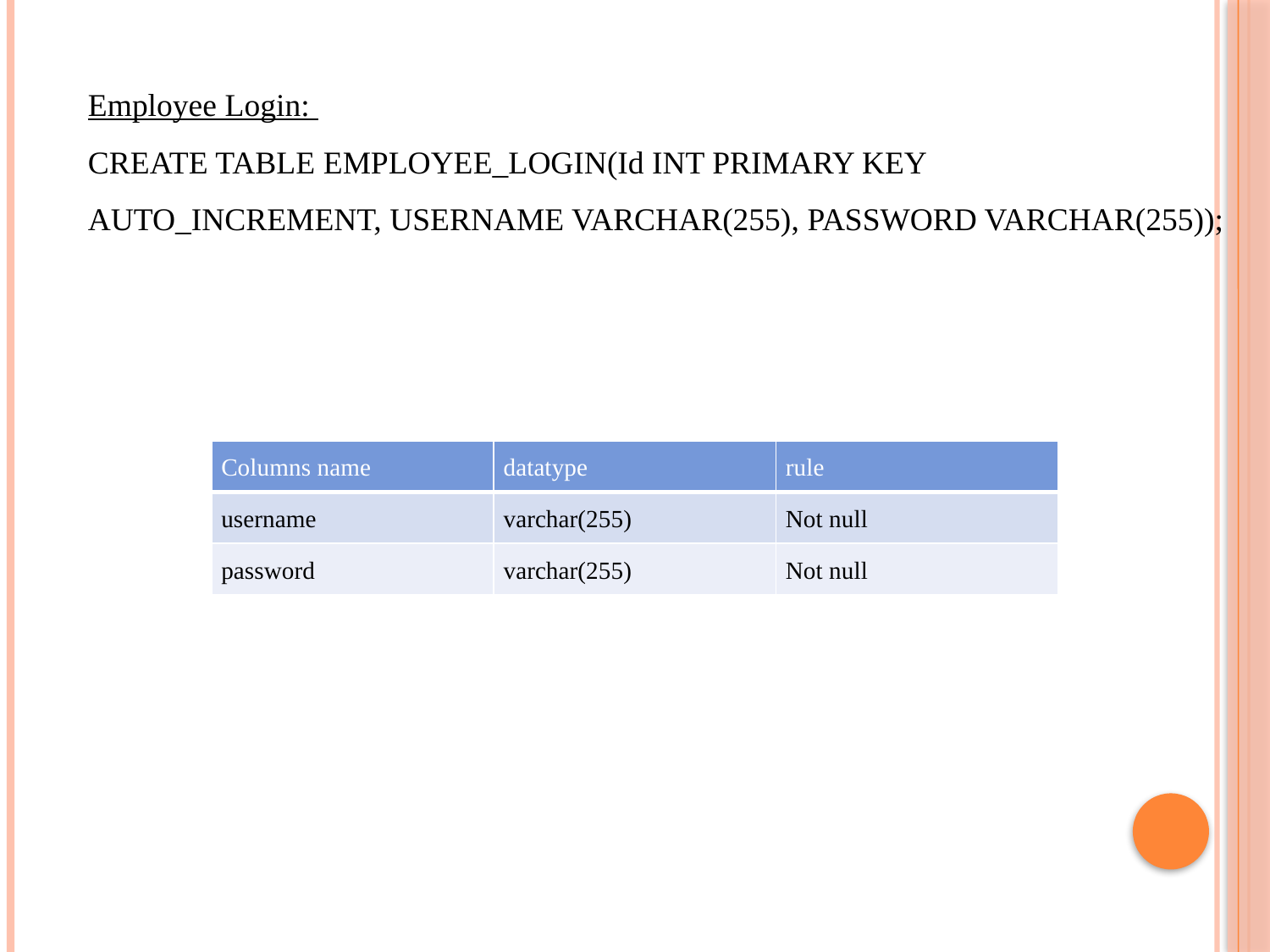

Employee Login:
CREATE TABLE EMPLOYEE_LOGIN(Id INT PRIMARY KEY
AUTO_INCREMENT, USERNAME VARCHAR(255), PASSWORD VARCHAR(255));

| Columns name | datatype | rule |
| --- | --- | --- |
| username | varchar(255) | Not null |
| password | varchar(255) | Not null |